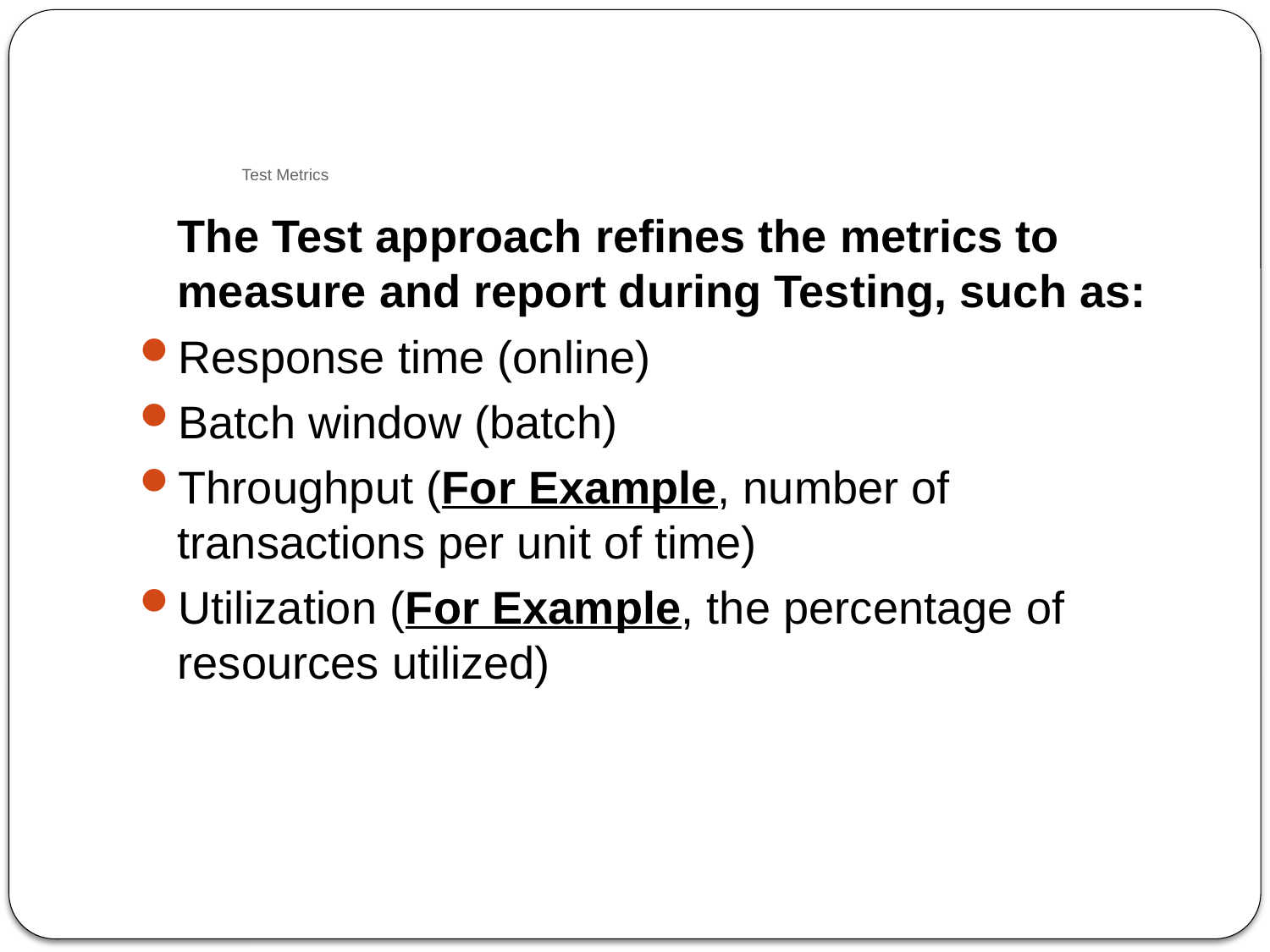

# Test Metrics
   The Test approach refines the metrics to measure and report during Testing, such as:
Response time (online)
Batch window (batch)
Throughput (For Example, number of transactions per unit of time)
Utilization (For Example, the percentage of resources utilized)